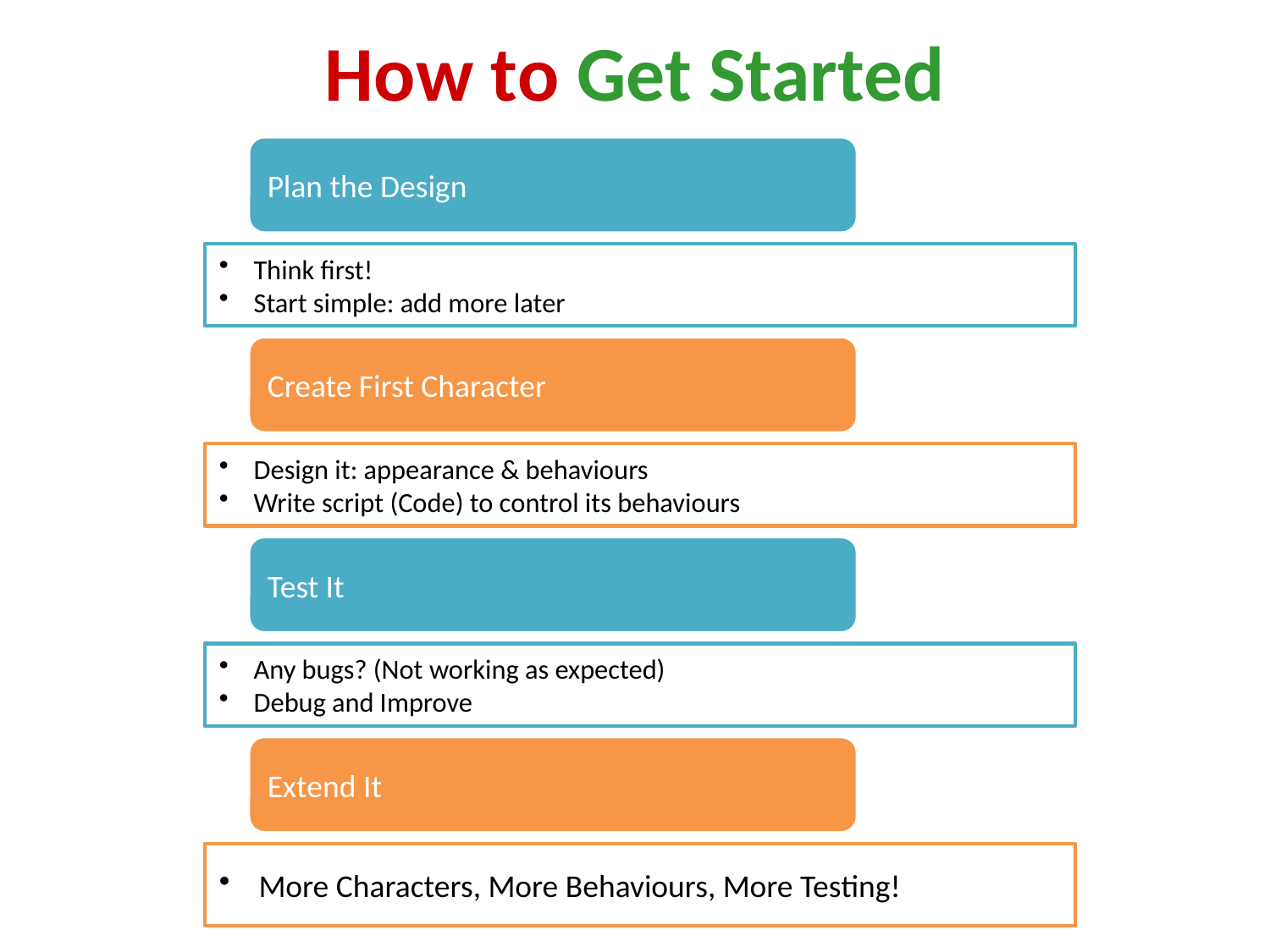

# How to Get Started
Plan the Design
Create First Character
Think first!
Design it: appearance & behaviours
Test It
Any bugs? (Not working as expected)
Extend It
More Characters, More Behaviours, More Testing!
Start simple: add more later
Write script (Code) to control its behaviours
Debug and Improve